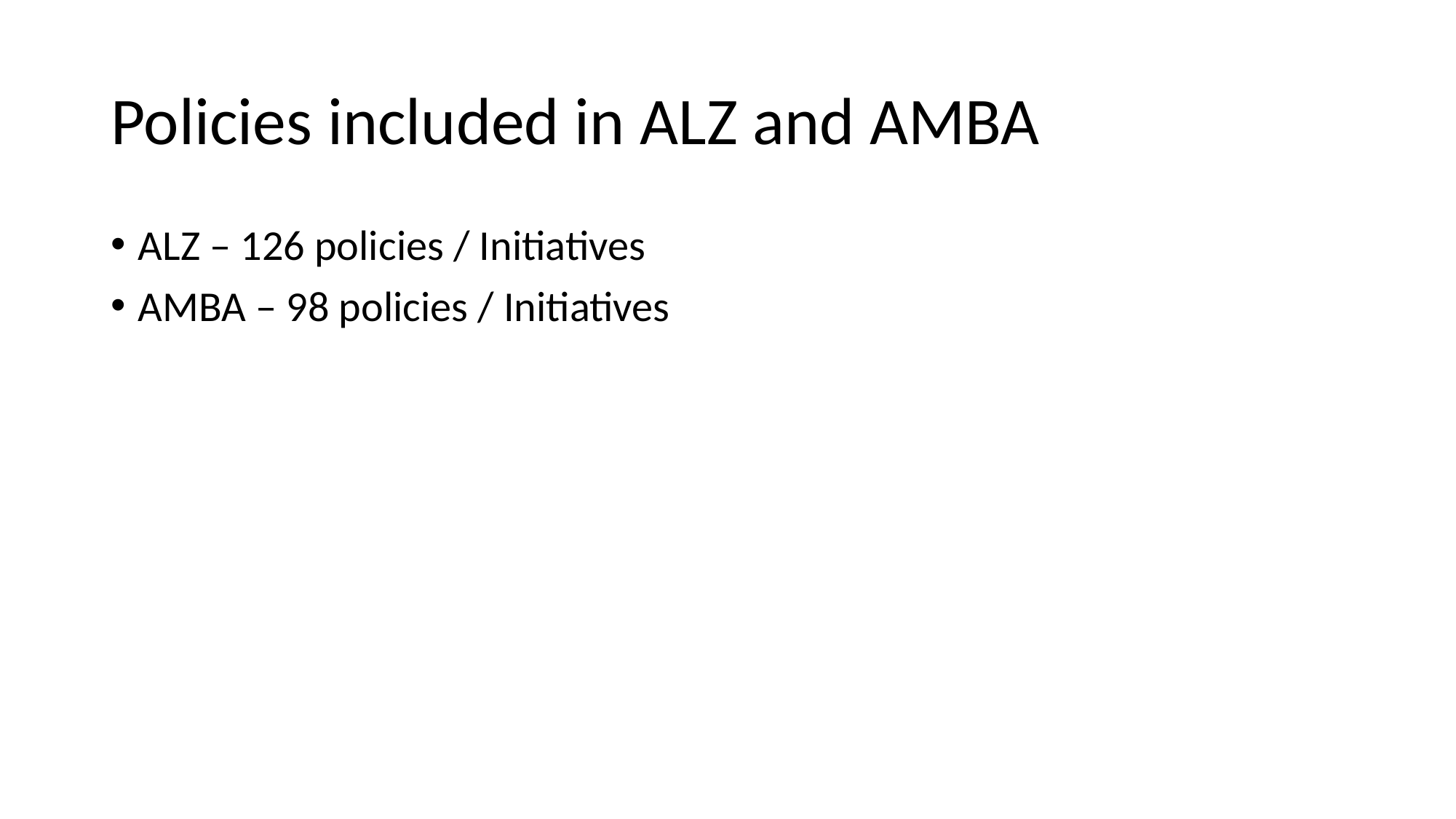

# Policies included in ALZ and AMBA
ALZ – 126 policies / Initiatives
AMBA – 98 policies / Initiatives